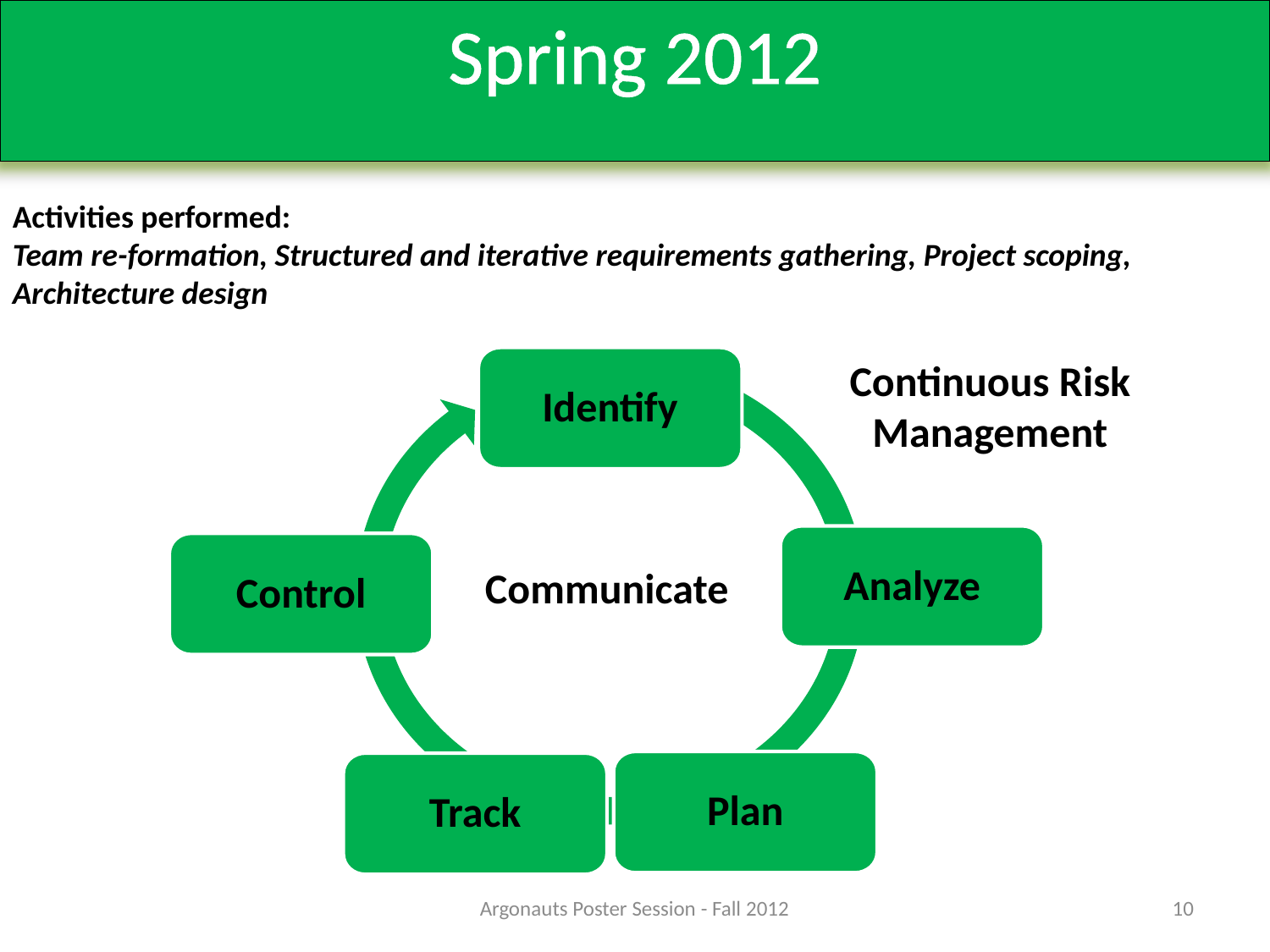

Spring 2012
Activities performed:
Team re-formation, Structured and iterative requirements gathering, Project scoping, Architecture design

Identify
Analyze
Control
Plan
Track
Continuous Risk Management
Communicate
Argonauts Poster Session - Fall 2012
10